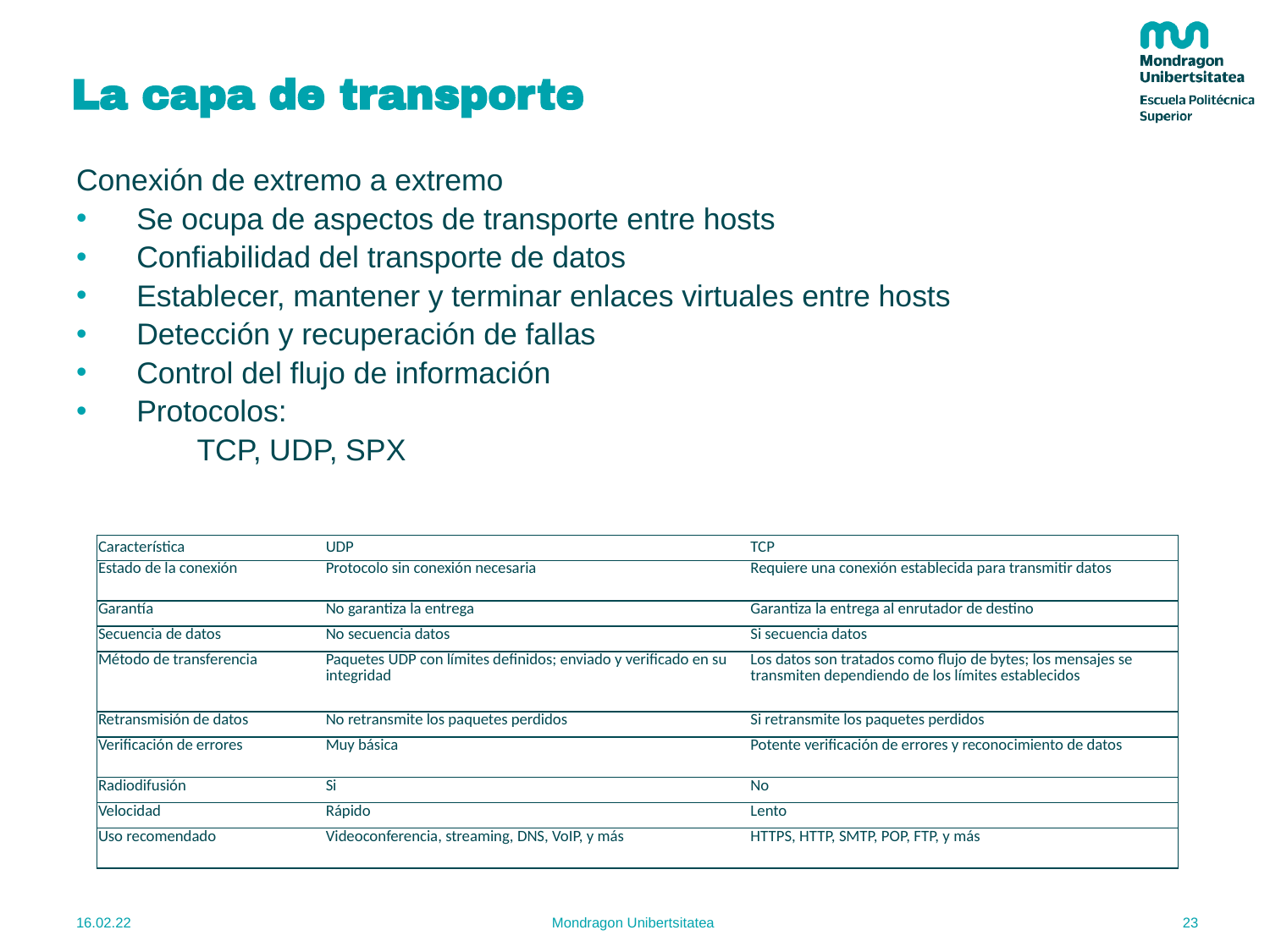

# La capa de transporte
Conexión de extremo a extremo
Se ocupa de aspectos de transporte entre hosts
Confiabilidad del transporte de datos
Establecer, mantener y terminar enlaces virtuales entre hosts
Detección y recuperación de fallas
Control del flujo de información
Protocolos:
	TCP, UDP, SPX

| Característica | UDP | TCP |
| --- | --- | --- |
| Estado de la conexión | Protocolo sin conexión necesaria | Requiere una conexión establecida para transmitir datos |
| Garantía | No garantiza la entrega | Garantiza la entrega al enrutador de destino |
| Secuencia de datos | No secuencia datos | Si secuencia datos |
| Método de transferencia | Paquetes UDP con límites definidos; enviado y verificado en su integridad | Los datos son tratados como flujo de bytes; los mensajes se transmiten dependiendo de los límites establecidos |
| Retransmisión de datos | No retransmite los paquetes perdidos | Si retransmite los paquetes perdidos |
| Verificación de errores | Muy básica | Potente verificación de errores y reconocimiento de datos |
| Radiodifusión | Si | No |
| Velocidad | Rápido | Lento |
| Uso recomendado | Videoconferencia, streaming, DNS, VoIP, y más | HTTPS, HTTP, SMTP, POP, FTP, y más |
23
16.02.22
Mondragon Unibertsitatea